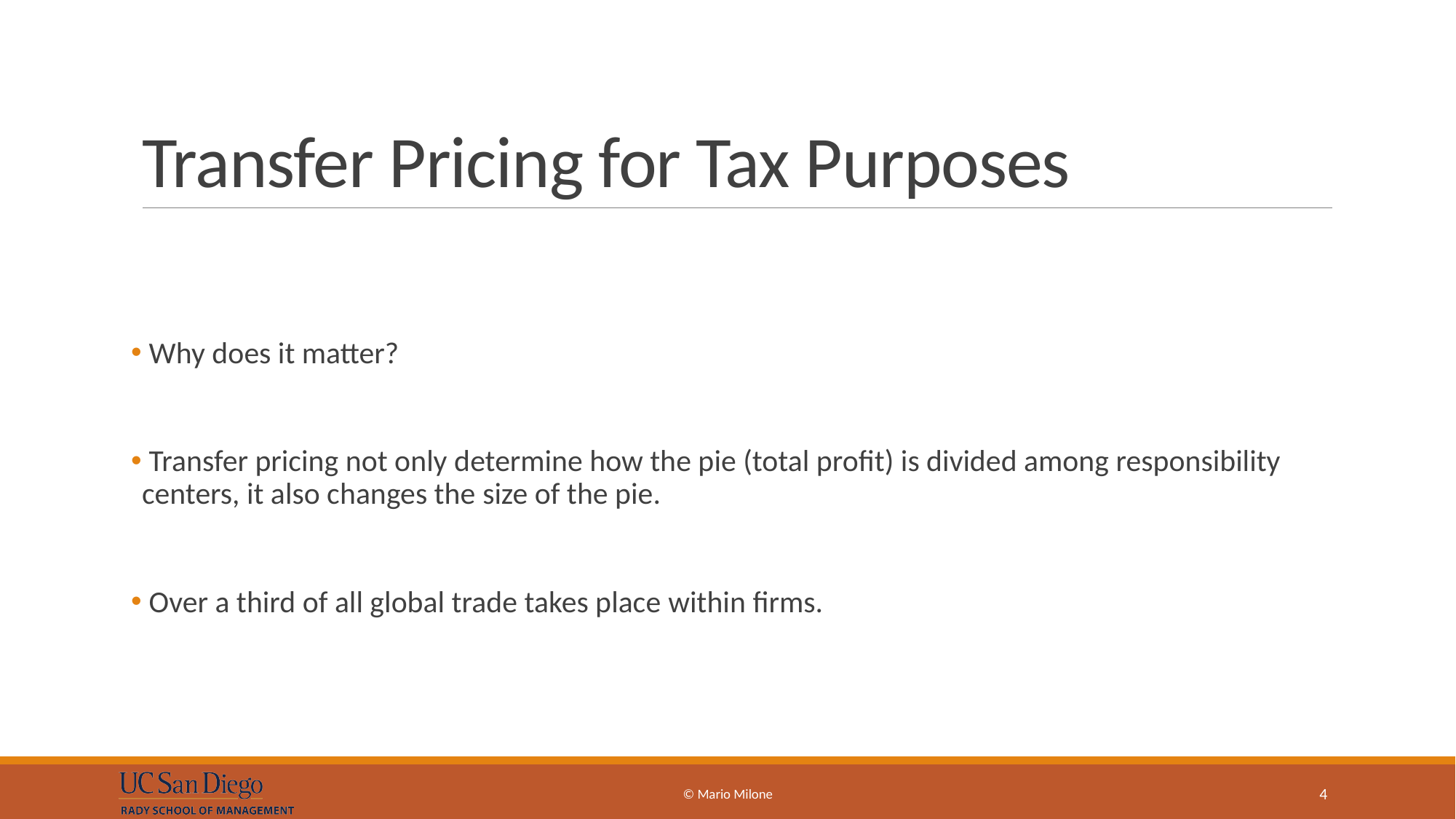

# Transfer Pricing for Tax Purposes

 Why does it matter?

 Transfer pricing not only determine how the pie (total profit) is divided among responsibility centers, it also changes the size of the pie.

 Over a third of all global trade takes place within firms.
© Mario Milone
4